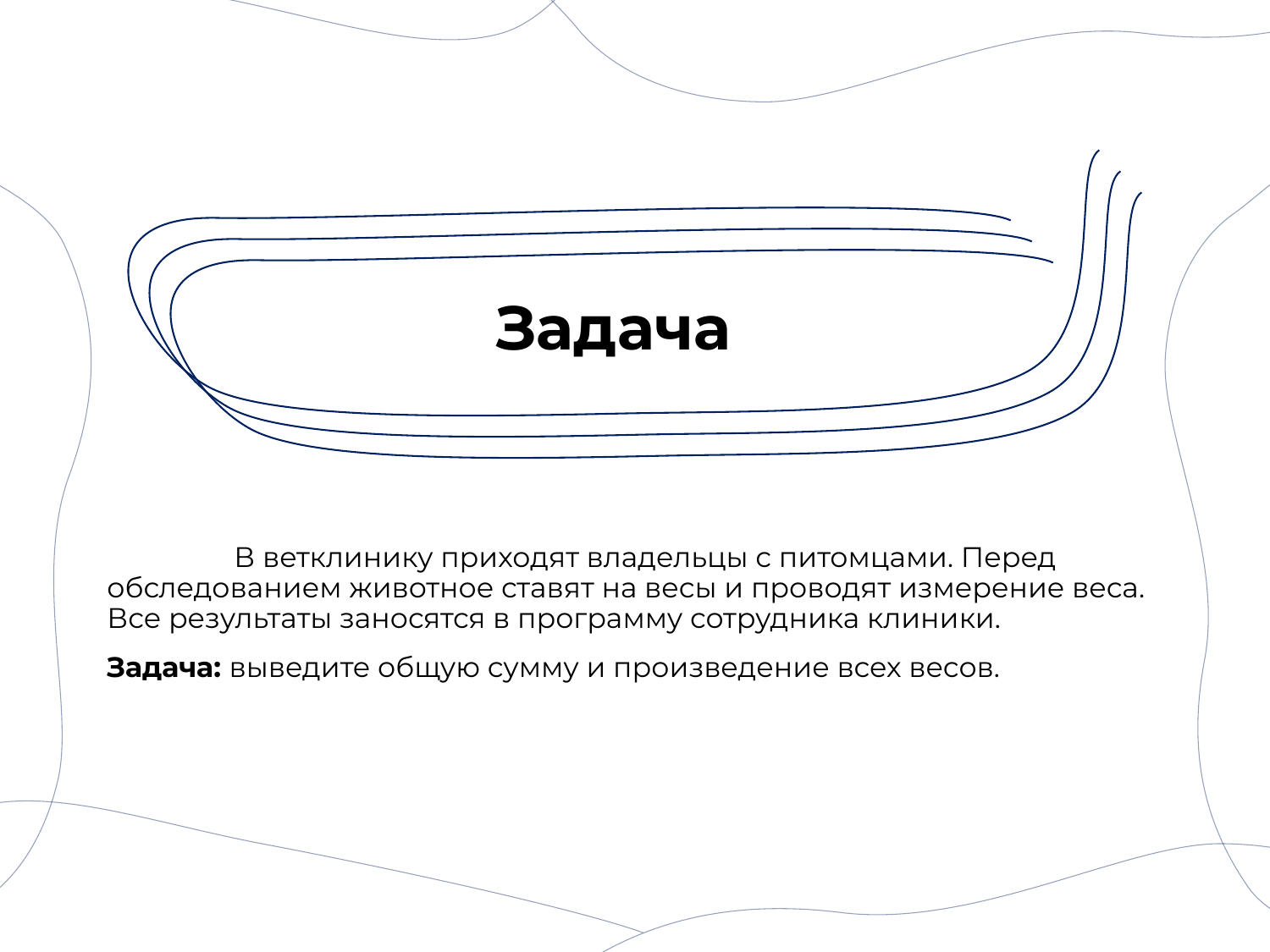

# Задача

	В ветклинику приходят владельцы с питомцами. Перед обследованием животное ставят на весы и проводят измерение веса. Все результаты заносятся в программу сотрудника клиники.
Задача: выведите общую сумму и произведение всех весов.